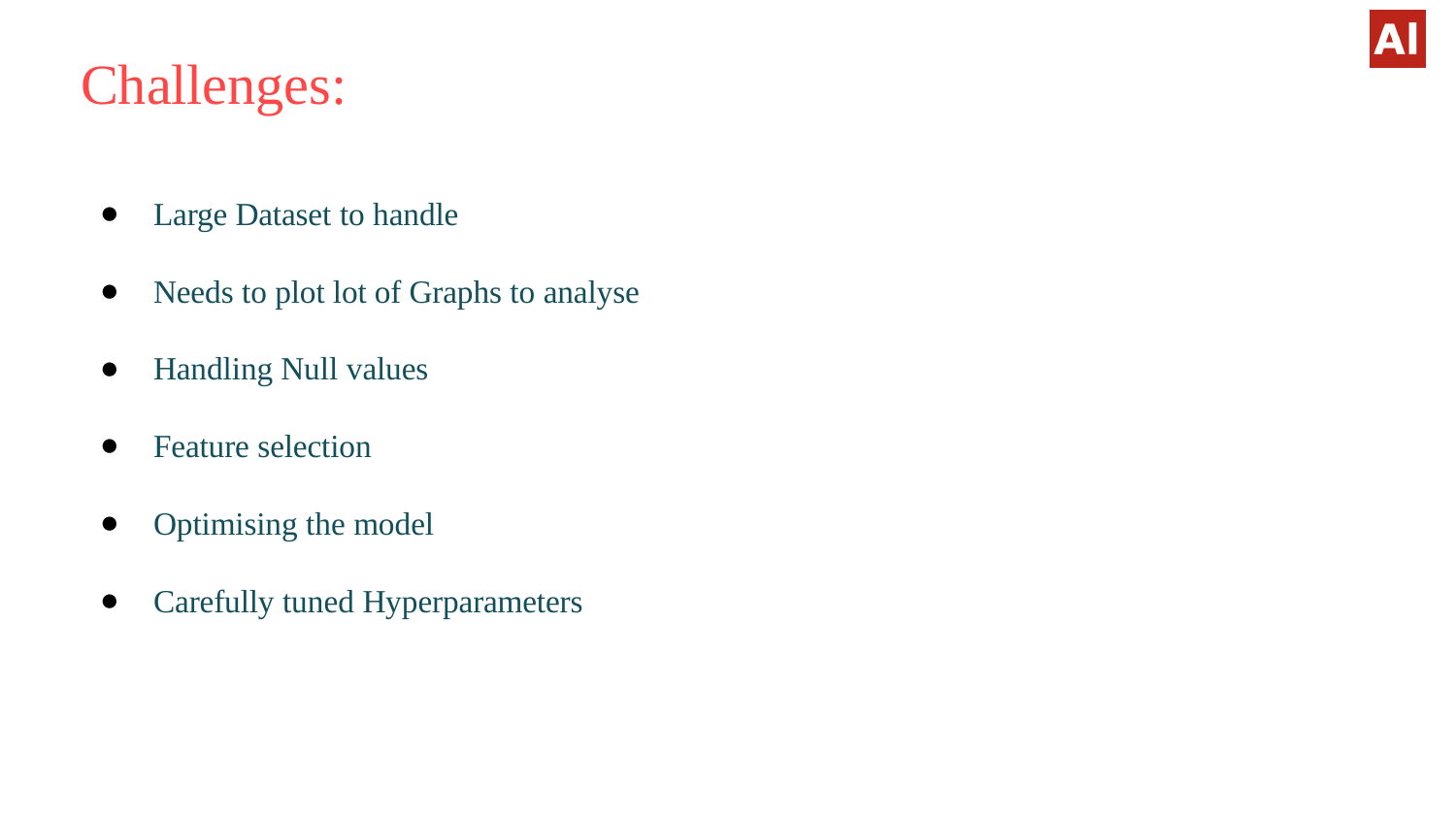

# Challenges:
Large Dataset to handle
Needs to plot lot of Graphs to analyse
Handling Null values
Feature selection
Optimising the model
Carefully tuned Hyperparameters